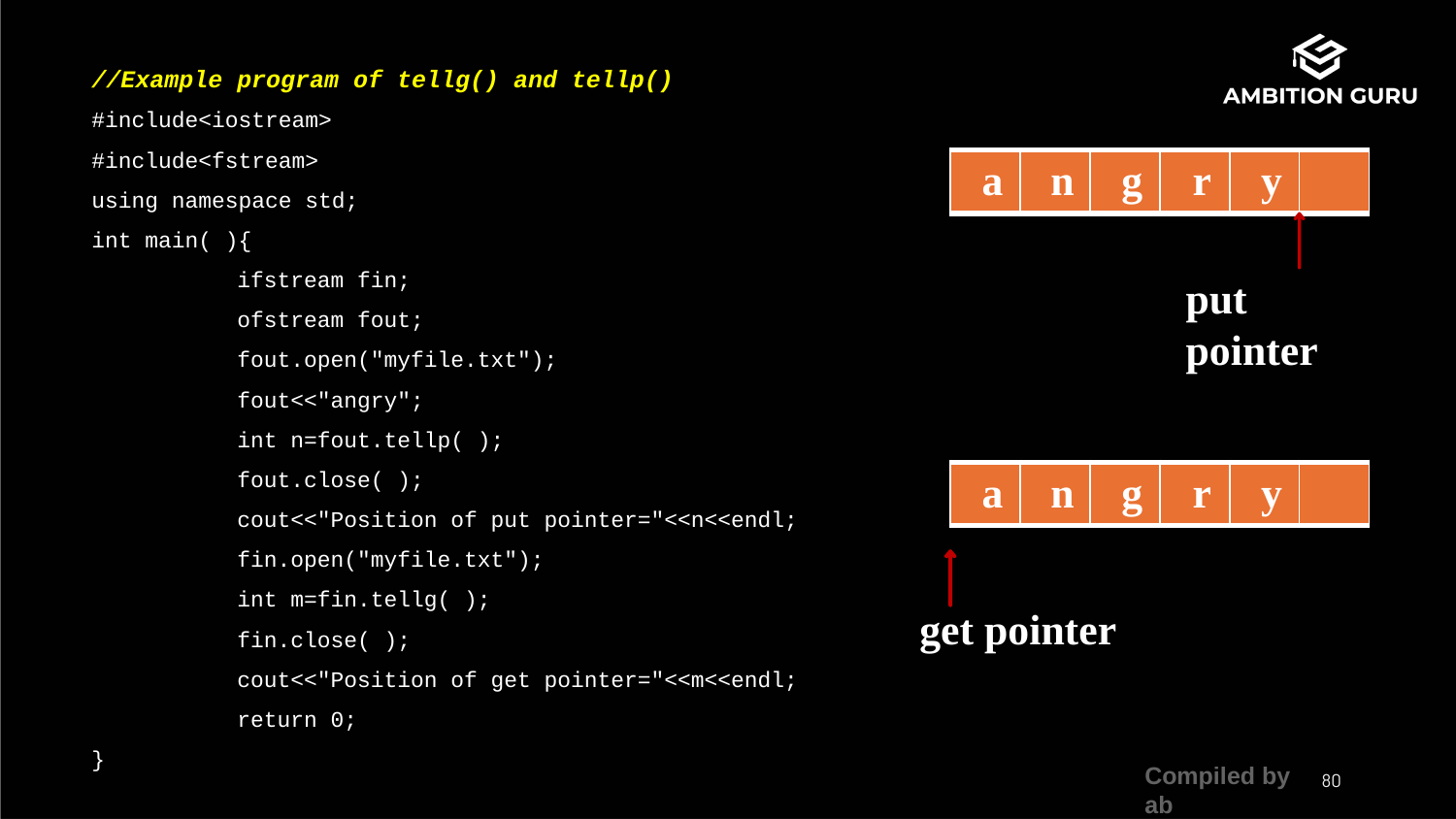

//Example program of tellg() and tellp()
#include<iostream>
#include<fstream>
using namespace std;
int main( ){
	ifstream fin;
	ofstream fout;
	fout.open("myfile.txt");
	fout<<"angry";
	int n=fout.tellp( );
	fout.close( );
	cout<<"Position of put pointer="<<n<<endl;
	fin.open("myfile.txt");
	int m=fin.tellg( );
	fin.close( );
	cout<<"Position of get pointer="<<m<<endl;
	return 0;
}
| a | n | g | r | y |  |
| --- | --- | --- | --- | --- | --- |

put pointer
| a | n | g | r | y |  |
| --- | --- | --- | --- | --- | --- |

get pointer
80